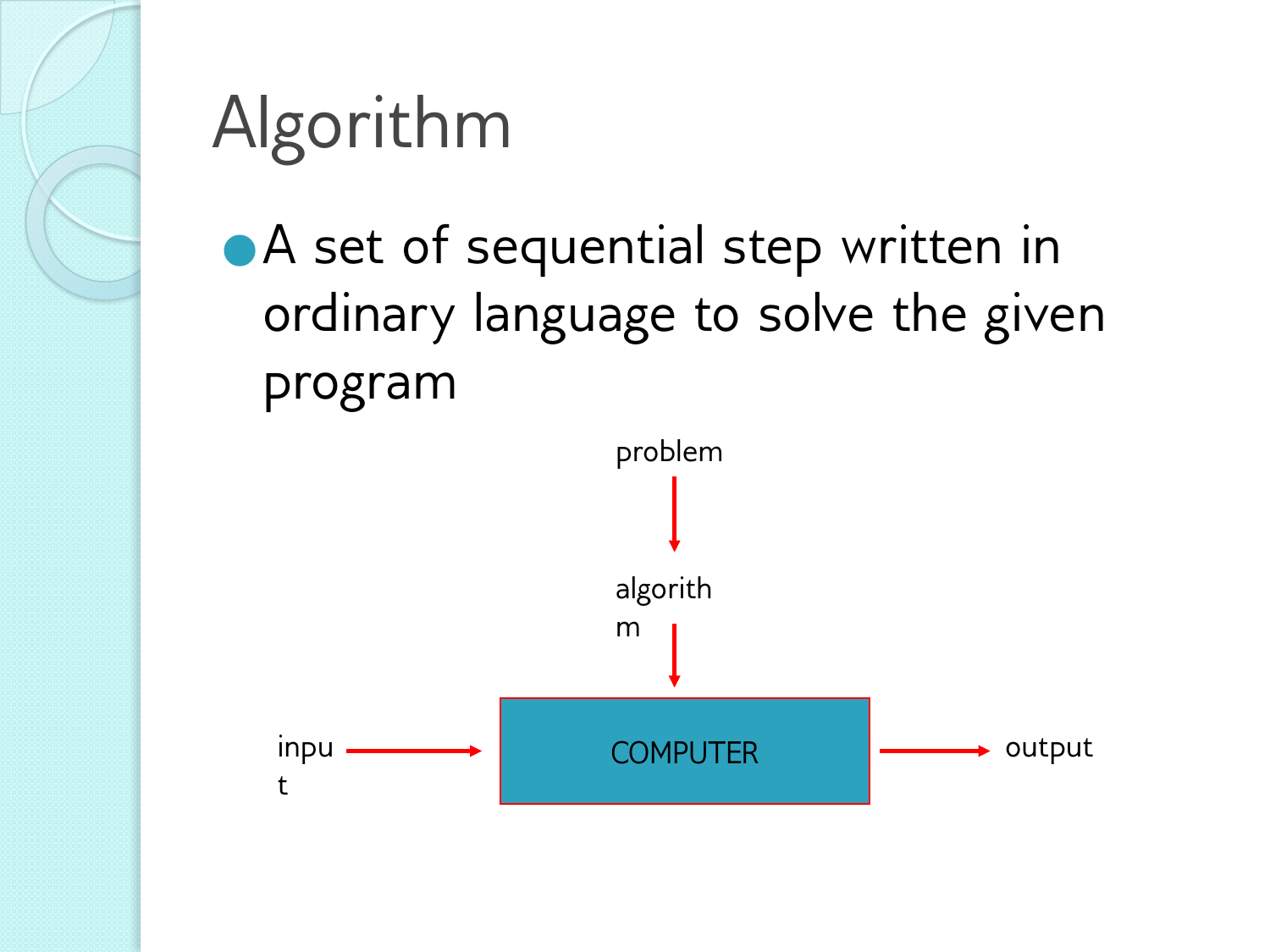

# Algorithm
A set of sequential step written in ordinary language to solve the given program
problem
algorithm
COMPUTER
input
output